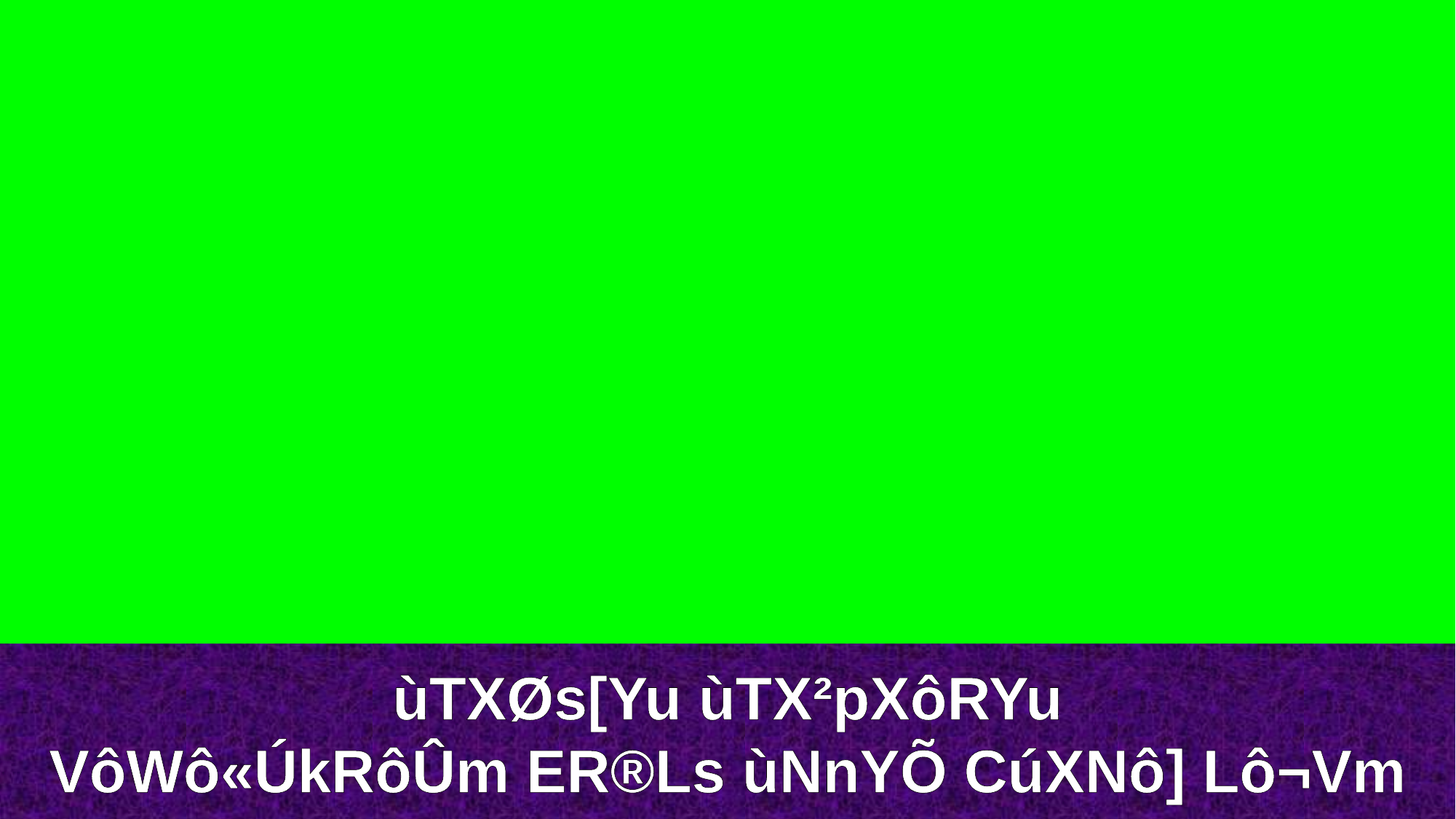

ùTXØs[Yu ùTX²pXôRYu
VôWô«ÚkRôÛm ER®Ls ùNnYÕ CúXNô] Lô¬Vm